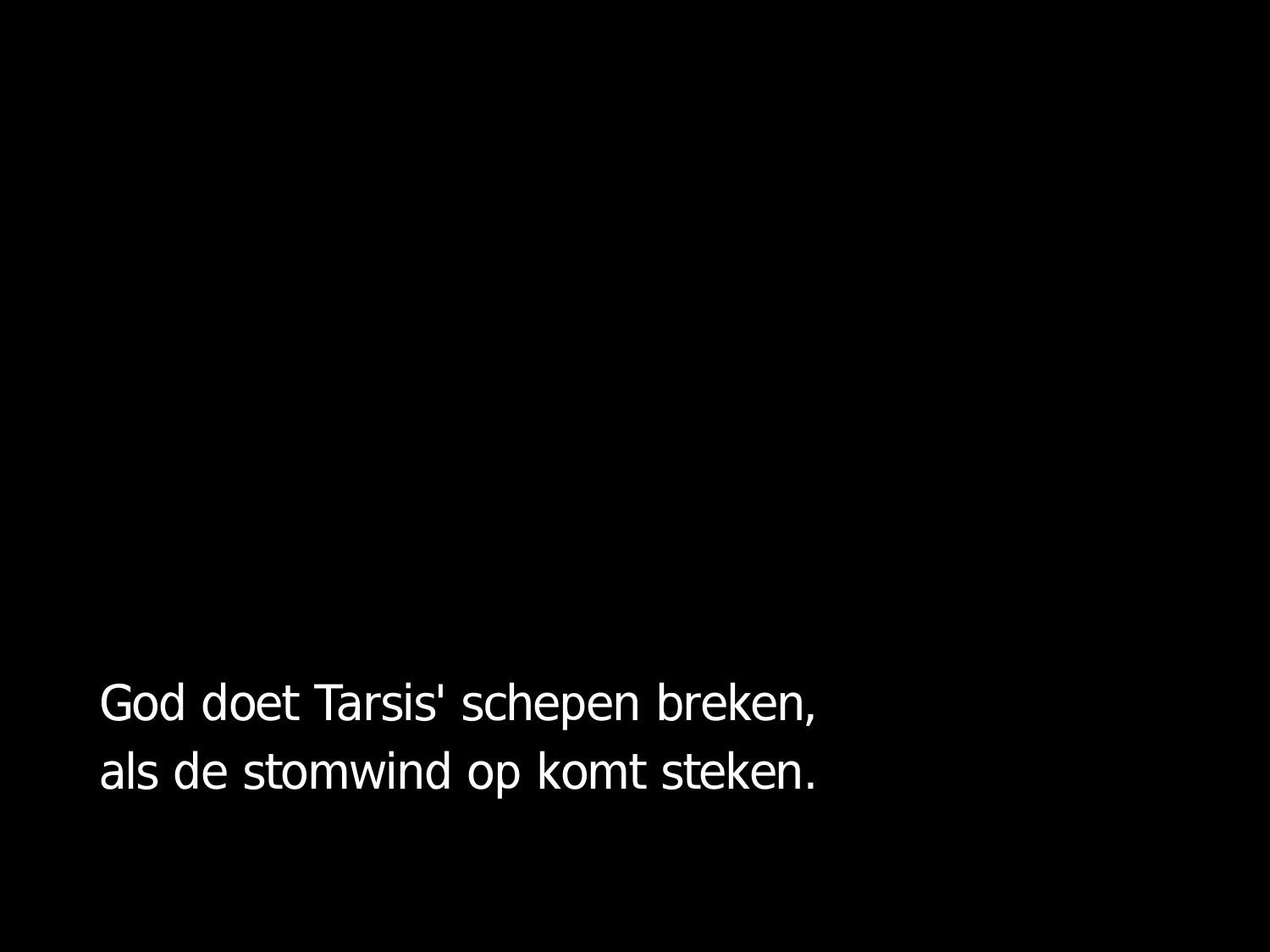

God doet Tarsis' schepen breken,
als de stomwind op komt steken.